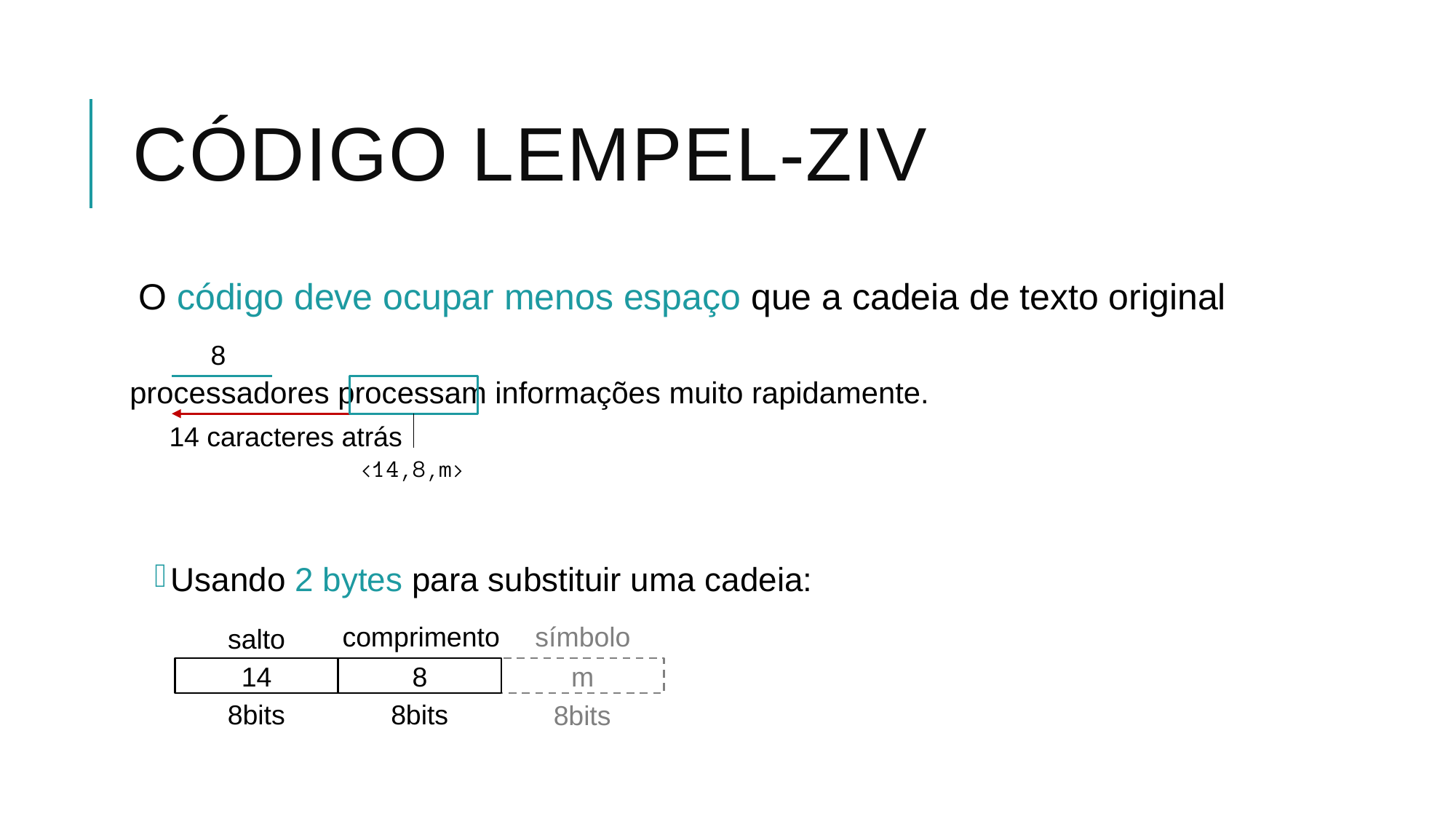

# Código Lempel-ZIV
O código deve ocupar menos espaço que a cadeia de texto original

Usando 2 bytes para substituir uma cadeia:
8
processadores processam informações muito rapidamente.

14 caracteres atrás
<14,8,m>
símbolo
comprimento
salto
14
8
m
8bits
8bits
8bits